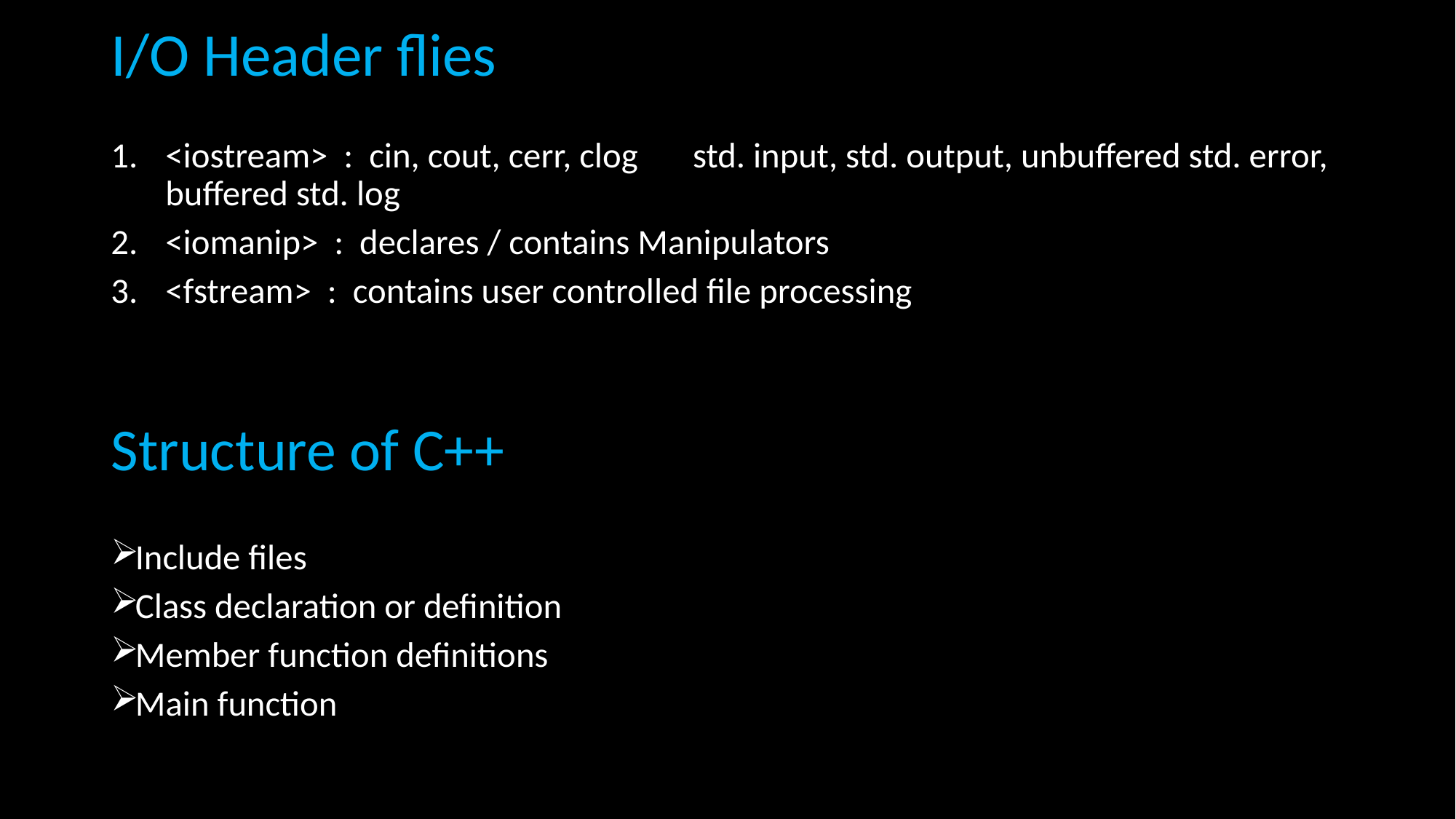

# I/O Header flies
<iostream>  :  cin, cout, cerr, clog								std. input, std. output, unbuffered std. error, buffered std. log
<iomanip>  :  declares / contains Manipulators
<fstream>  :  contains user controlled file processing

Structure of C++

Include files
Class declaration or definition
Member function definitions
Main function